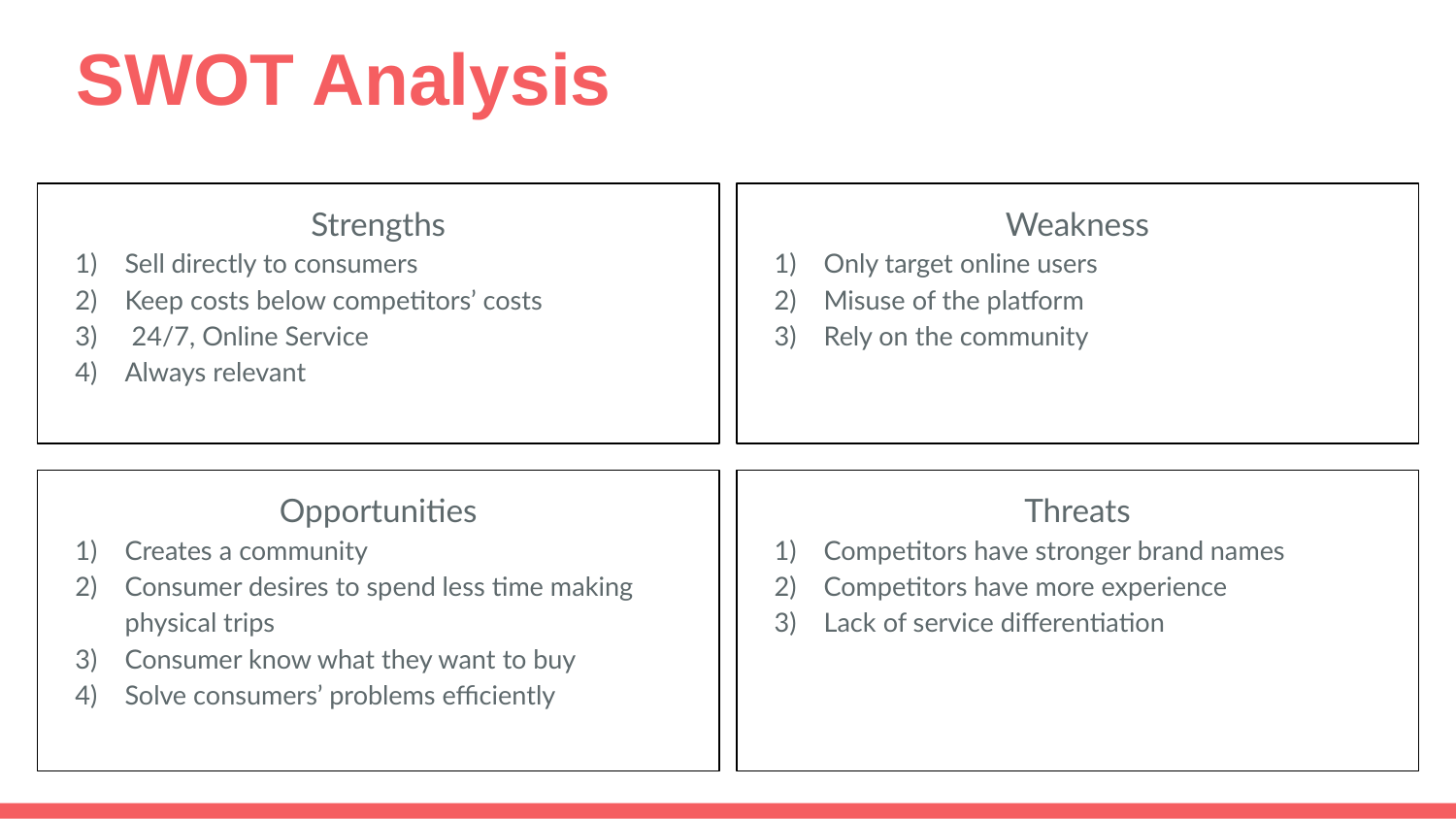

# SWOT Analysis
Strengths
Sell directly to consumers
Keep costs below competitors’ costs
 24/7, Online Service
Always relevant
Weakness
Only target online users
Misuse of the platform
Rely on the community
Threats
Competitors have stronger brand names
Competitors have more experience
Lack of service differentiation
Opportunities
Creates a community
Consumer desires to spend less time making physical trips
Consumer know what they want to buy
Solve consumers’ problems efficiently